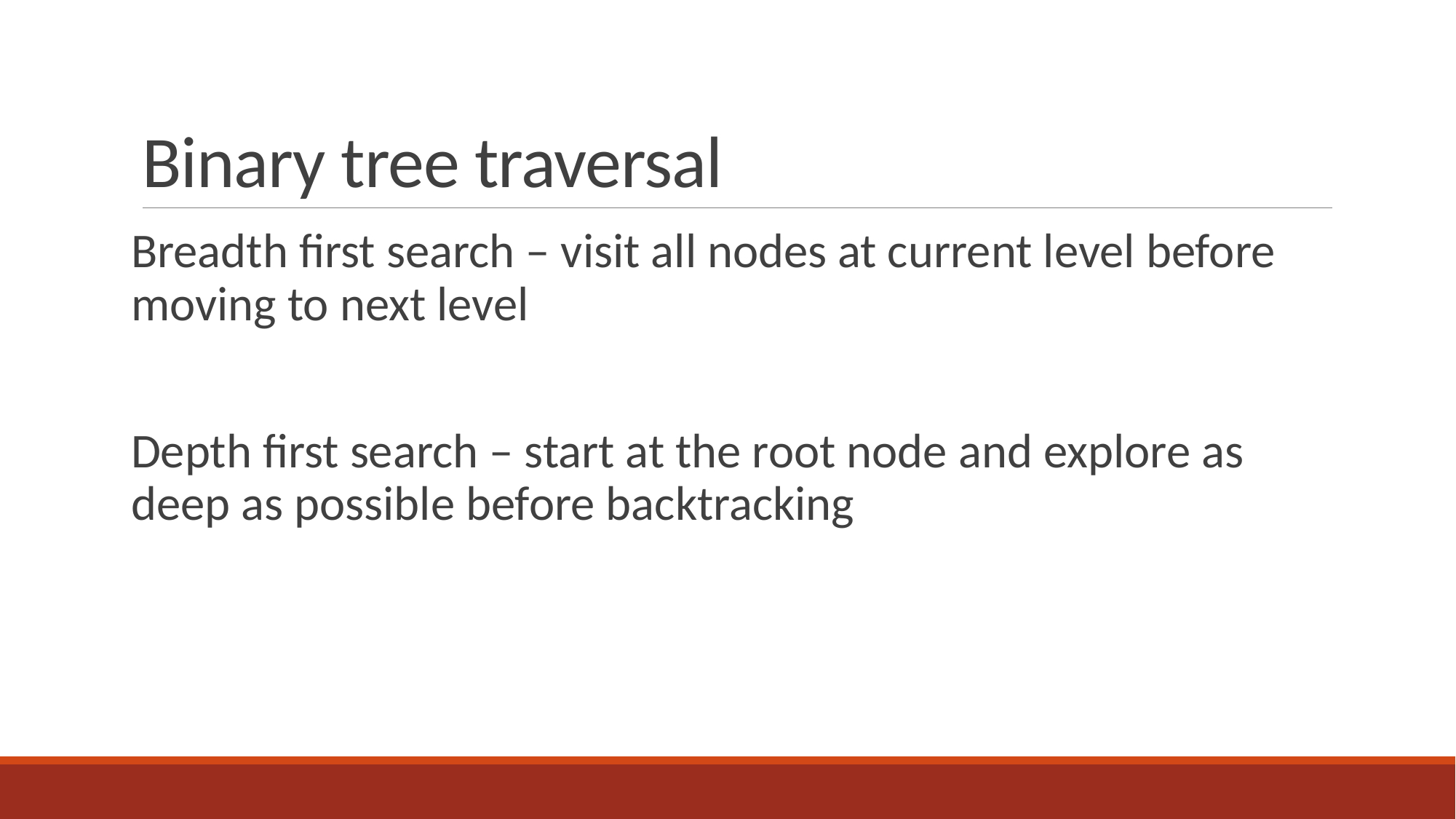

# Binary tree traversal
Breadth first search – visit all nodes at current level before moving to next level

Depth first search – start at the root node and explore as deep as possible before backtracking